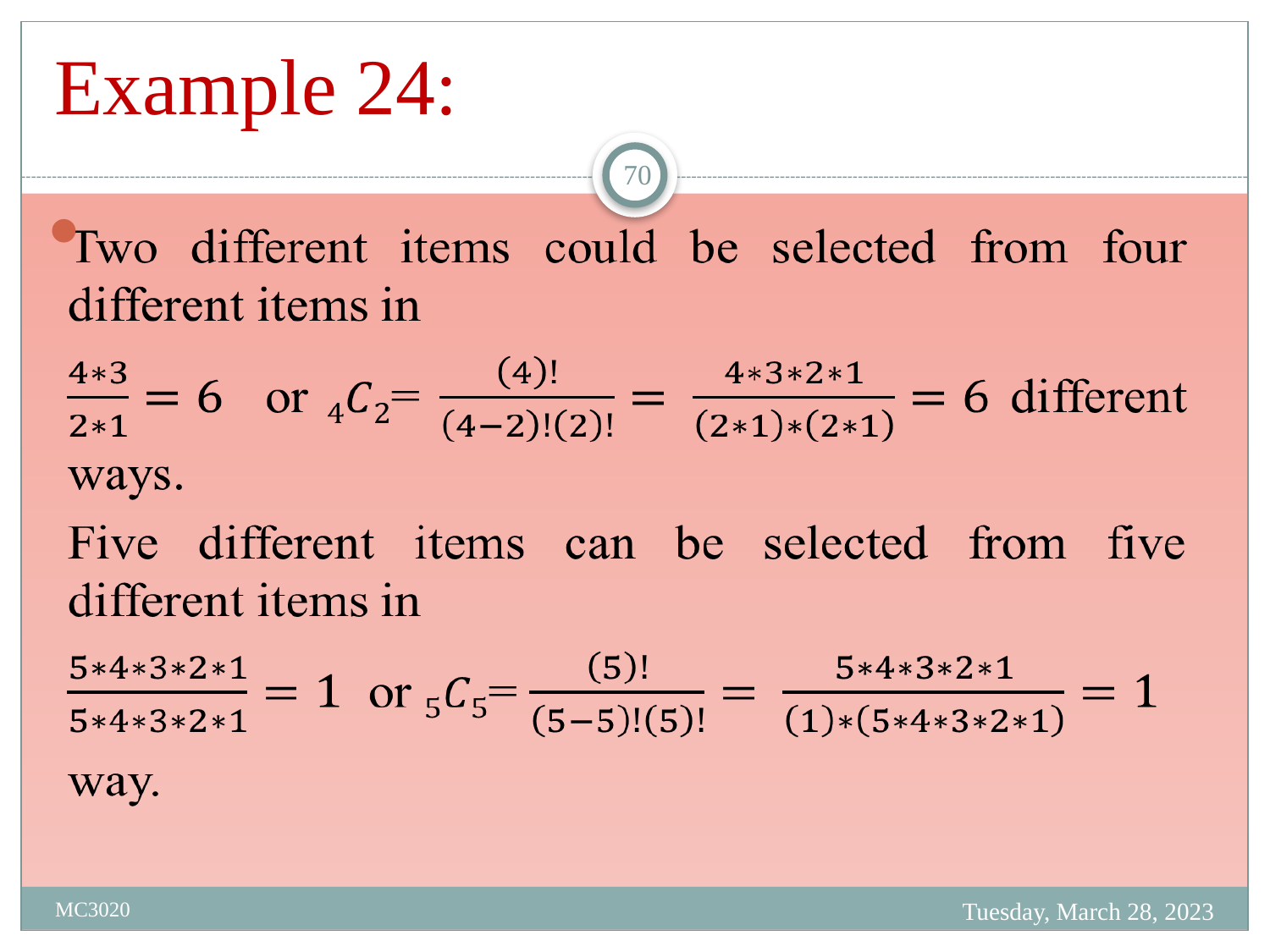

# Example 24:
70

Tuesday, March 28, 2023
MC3020